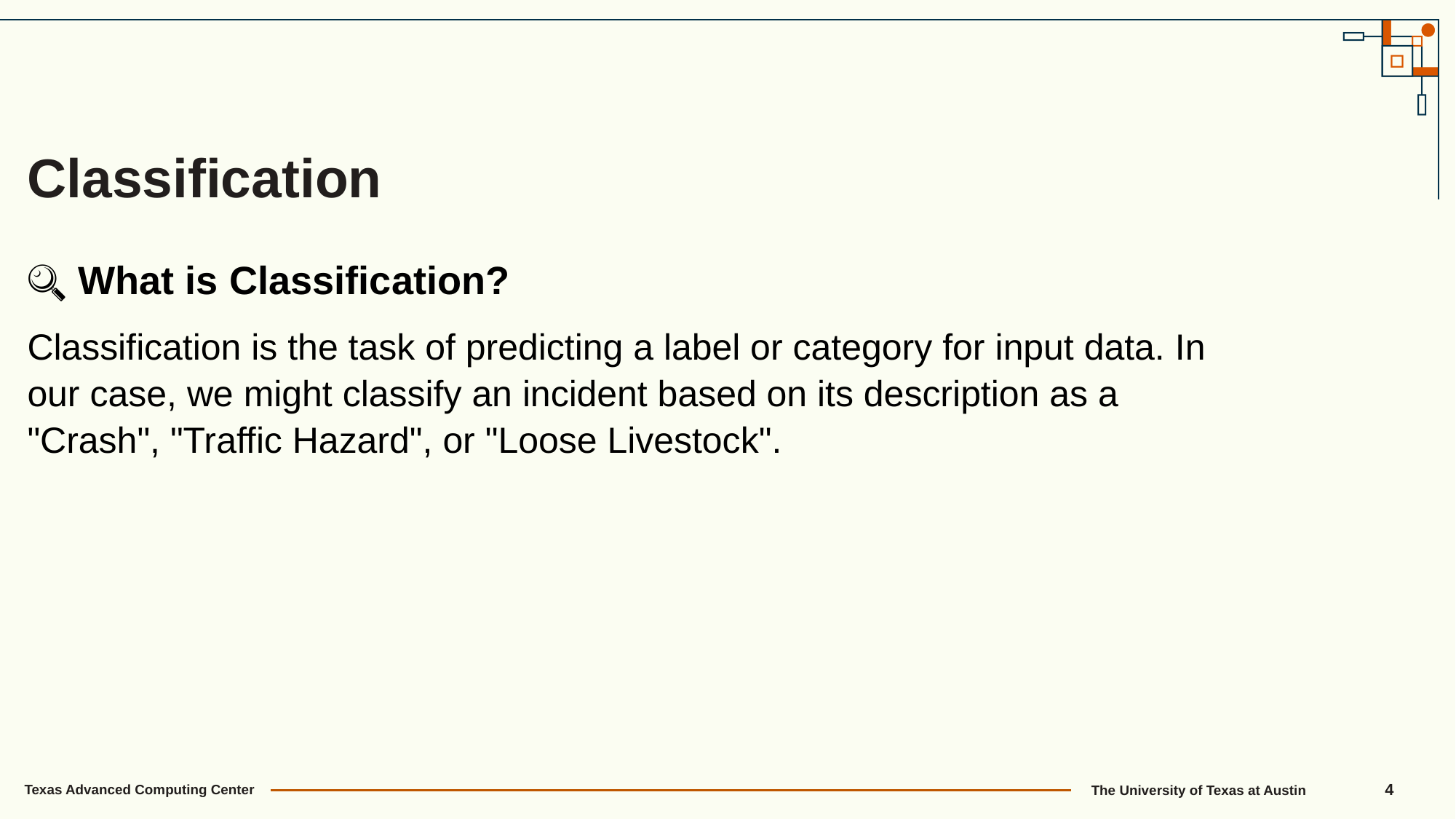

Classification
🔍 What is Classification?
Classification is the task of predicting a label or category for input data. In our case, we might classify an incident based on its description as a "Crash", "Traffic Hazard", or "Loose Livestock".